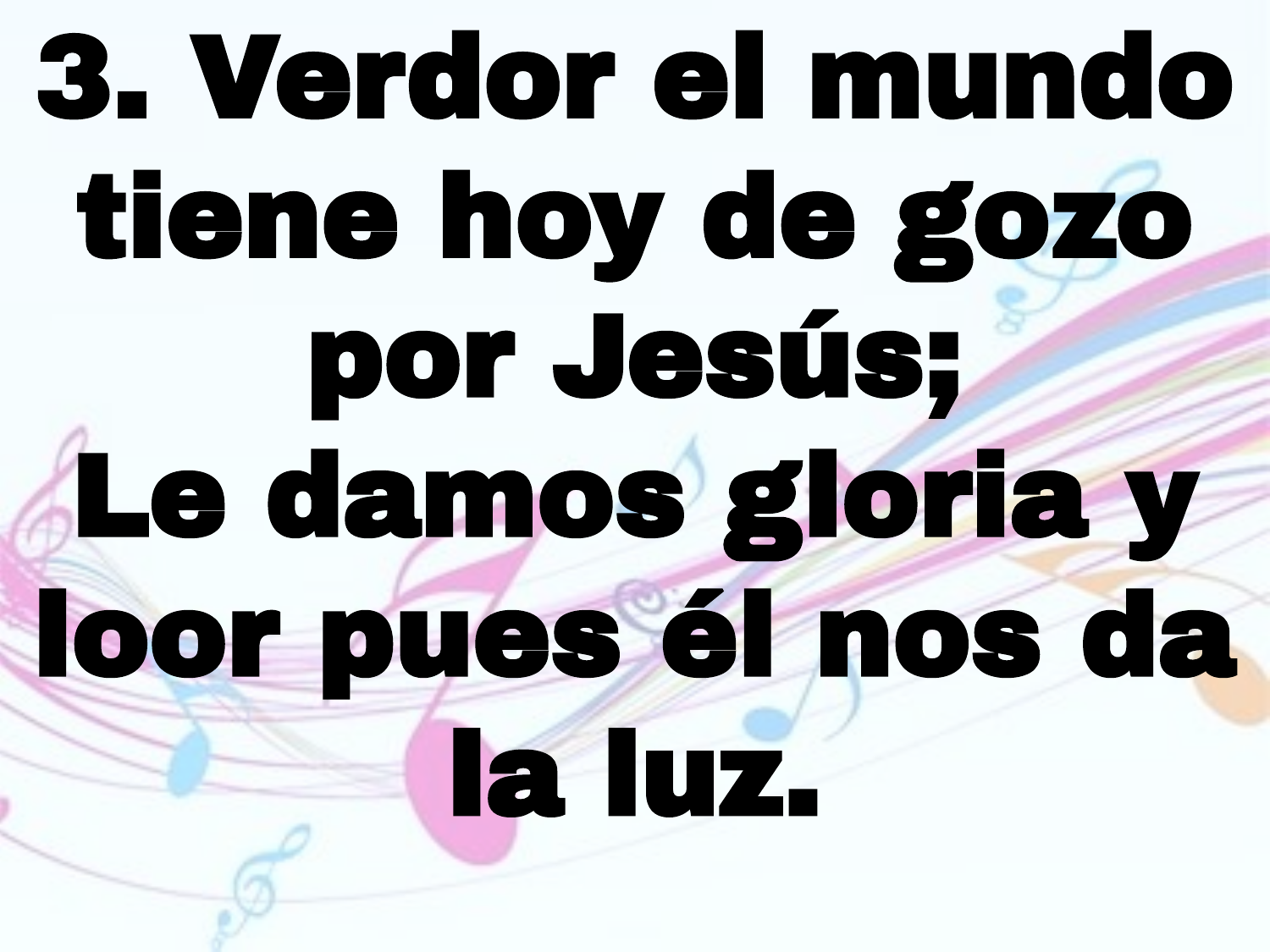

3. Verdor el mundo tiene hoy de gozo
por Jesús;
Le damos gloria y loor pues él nos da la luz.